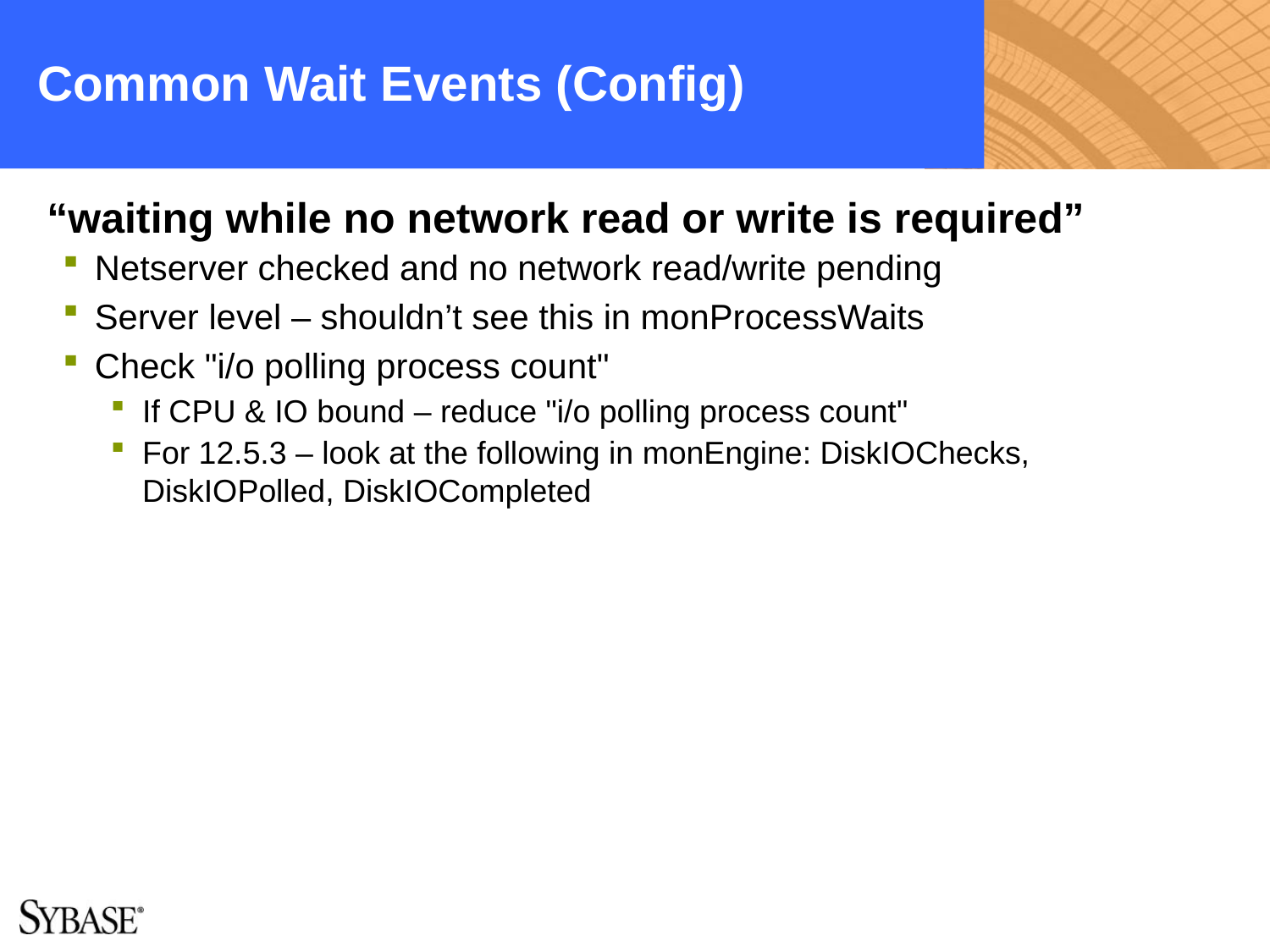

# Common Wait Events (Config)
“waiting while no network read or write is required”
Netserver checked and no network read/write pending
Server level – shouldn’t see this in monProcessWaits
Check "i/o polling process count"
If CPU & IO bound – reduce "i/o polling process count"
For 12.5.3 – look at the following in monEngine: DiskIOChecks, DiskIOPolled, DiskIOCompleted